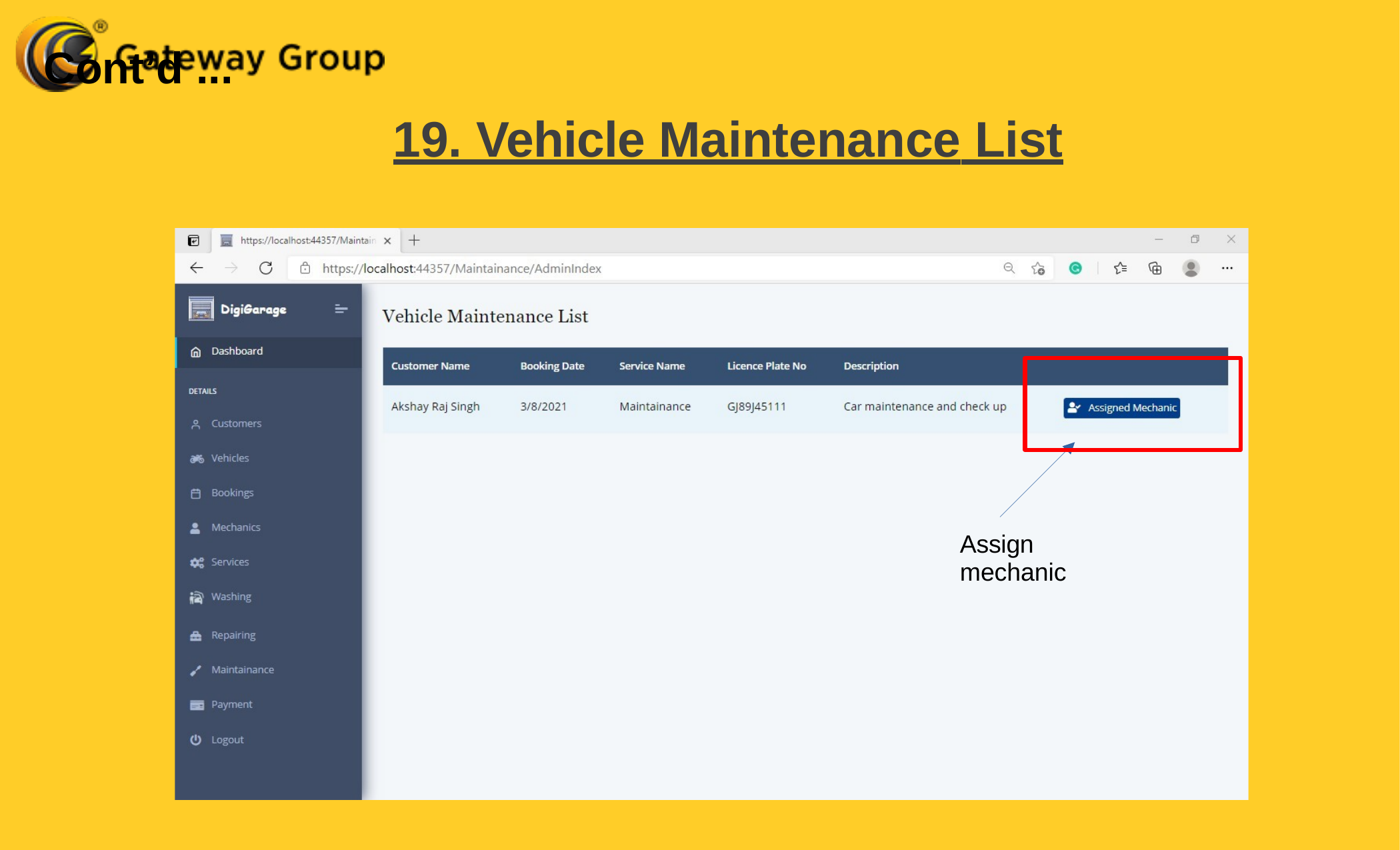

Cont’d ...
19. Vehicle Maintenance List

Assign  mechanic